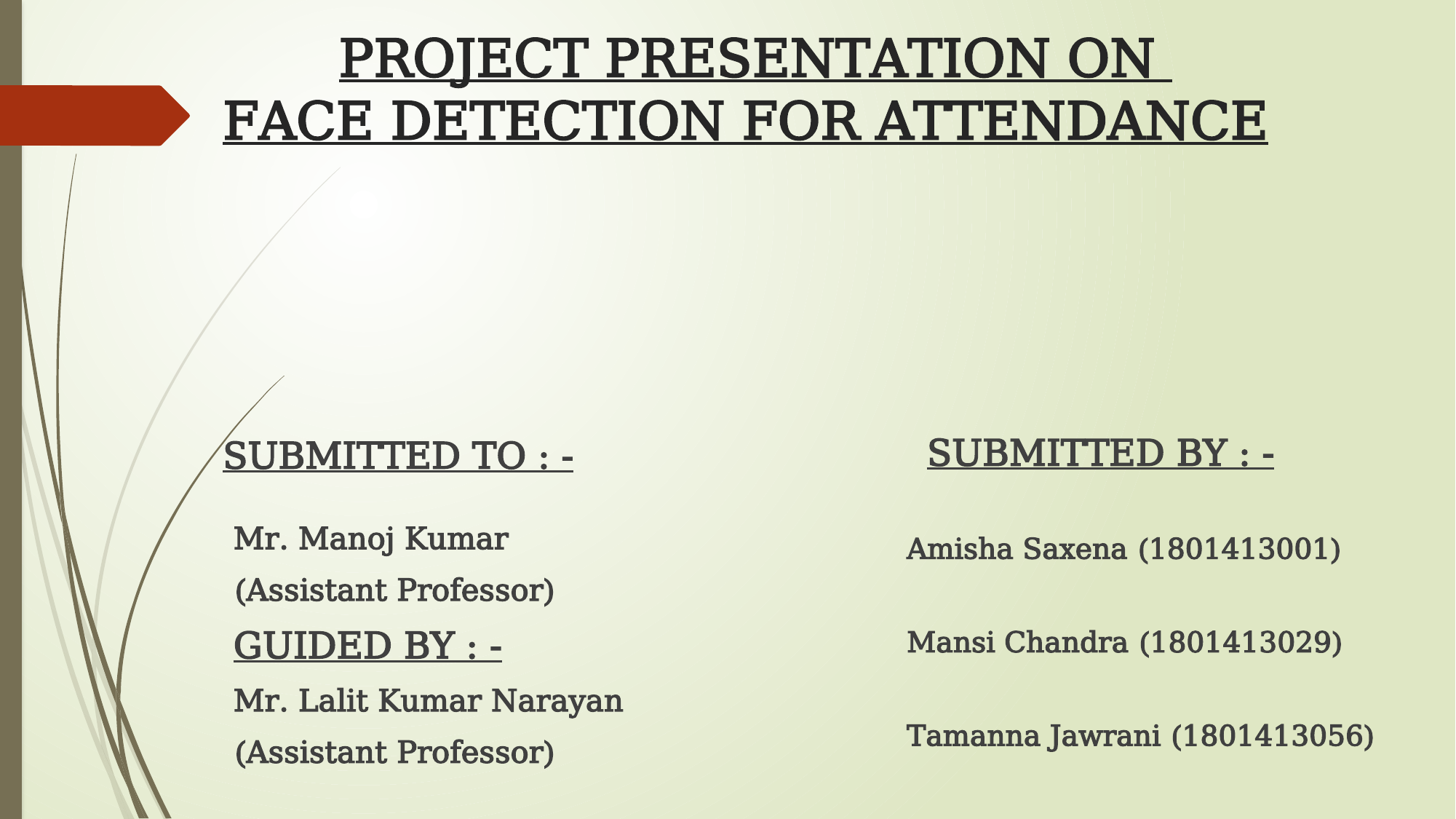

# PROJECT PRESENTATION ON FACE DETECTION FOR ATTENDANCE
SUBMITTED TO : -
SUBMITTED BY : -
Mr. Manoj Kumar
(Assistant Professor)
GUIDED BY : -
Mr. Lalit Kumar Narayan
(Assistant Professor)
Amisha Saxena (1801413001)

Mansi Chandra (1801413029)

Tamanna Jawrani (1801413056)